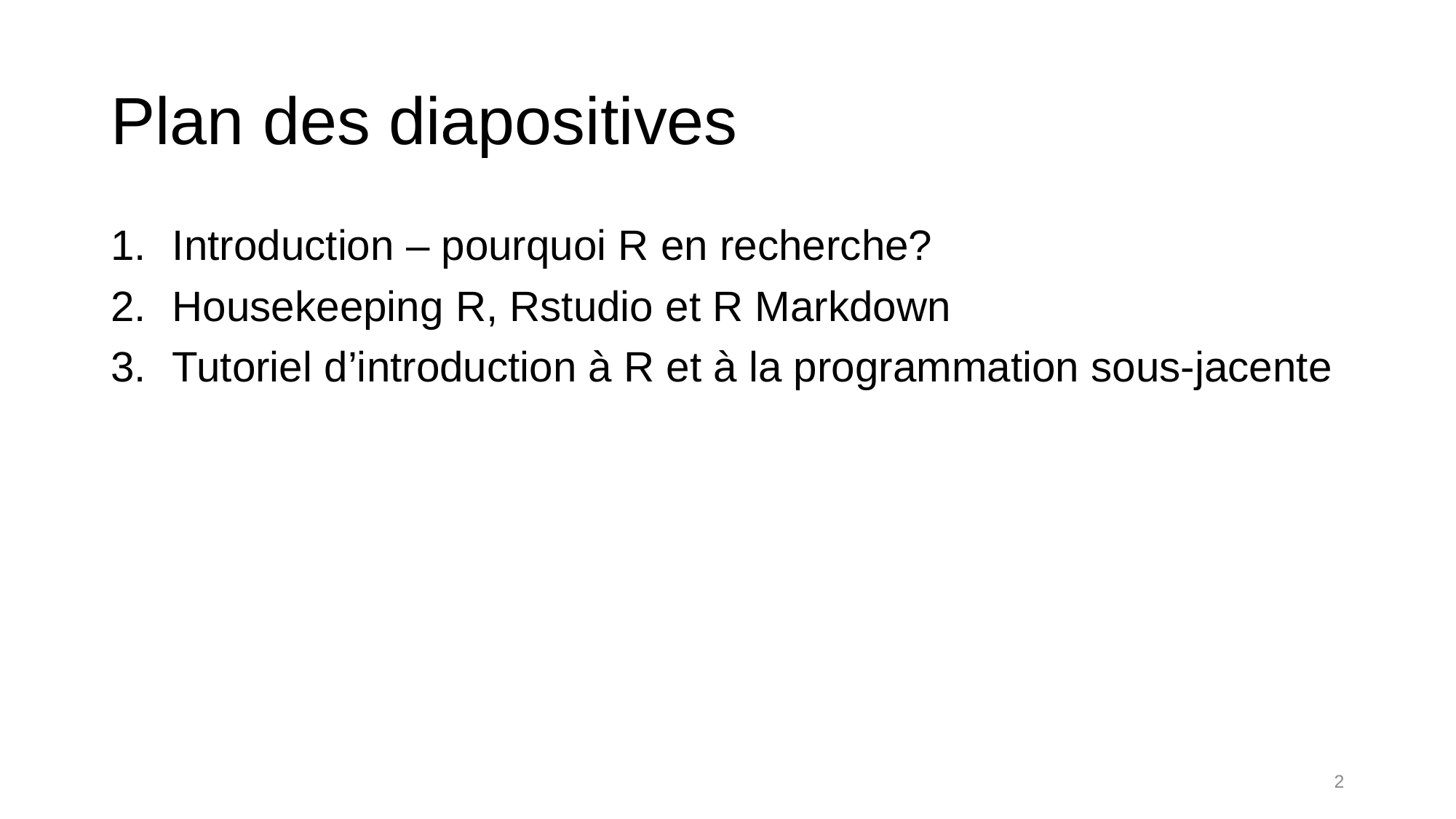

# Plan des diapositives
Introduction – pourquoi R en recherche?
Housekeeping R, Rstudio et R Markdown
Tutoriel d’introduction à R et à la programmation sous-jacente
2